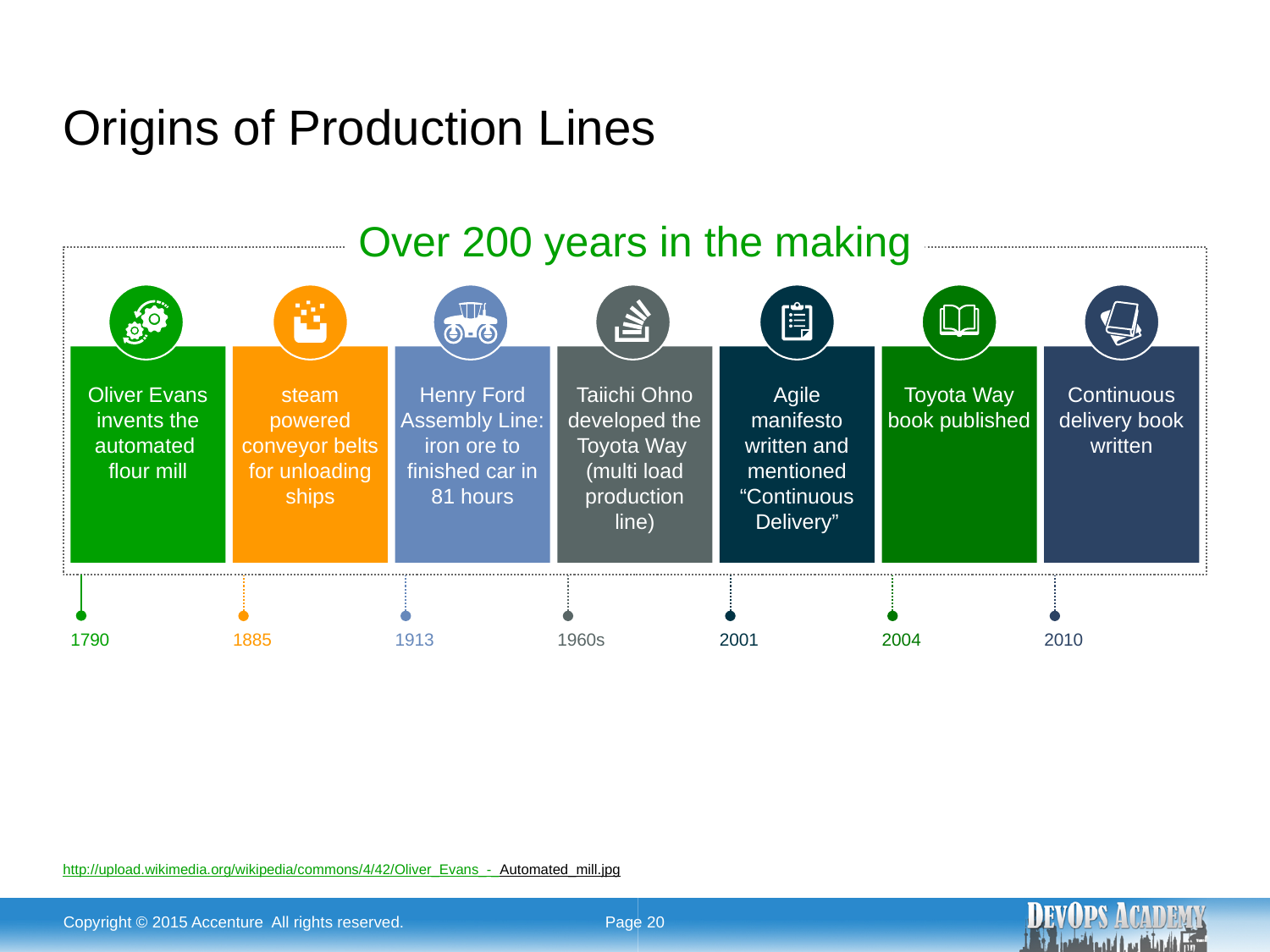

# Origins of Production Lines
Over 200 years in the making

Oliver Evans invents the automated
flour mill
steam powered conveyor belts for unloading ships
Henry Ford Assembly Line: iron ore to finished car in 81 hours
Taiichi Ohno developed the Toyota Way
(multi load production line)
Agile manifesto written and mentioned “Continuous Delivery”
Toyota Way book published
Continuous delivery book written

1790
2004
2010
1885
1913
1960s
2001
http://upload.wikimedia.org/wikipedia/commons/4/42/Oliver_Evans_-_Automated_mill.jpg
Copyright © 2015 Accenture  All rights reserved.
Page 20